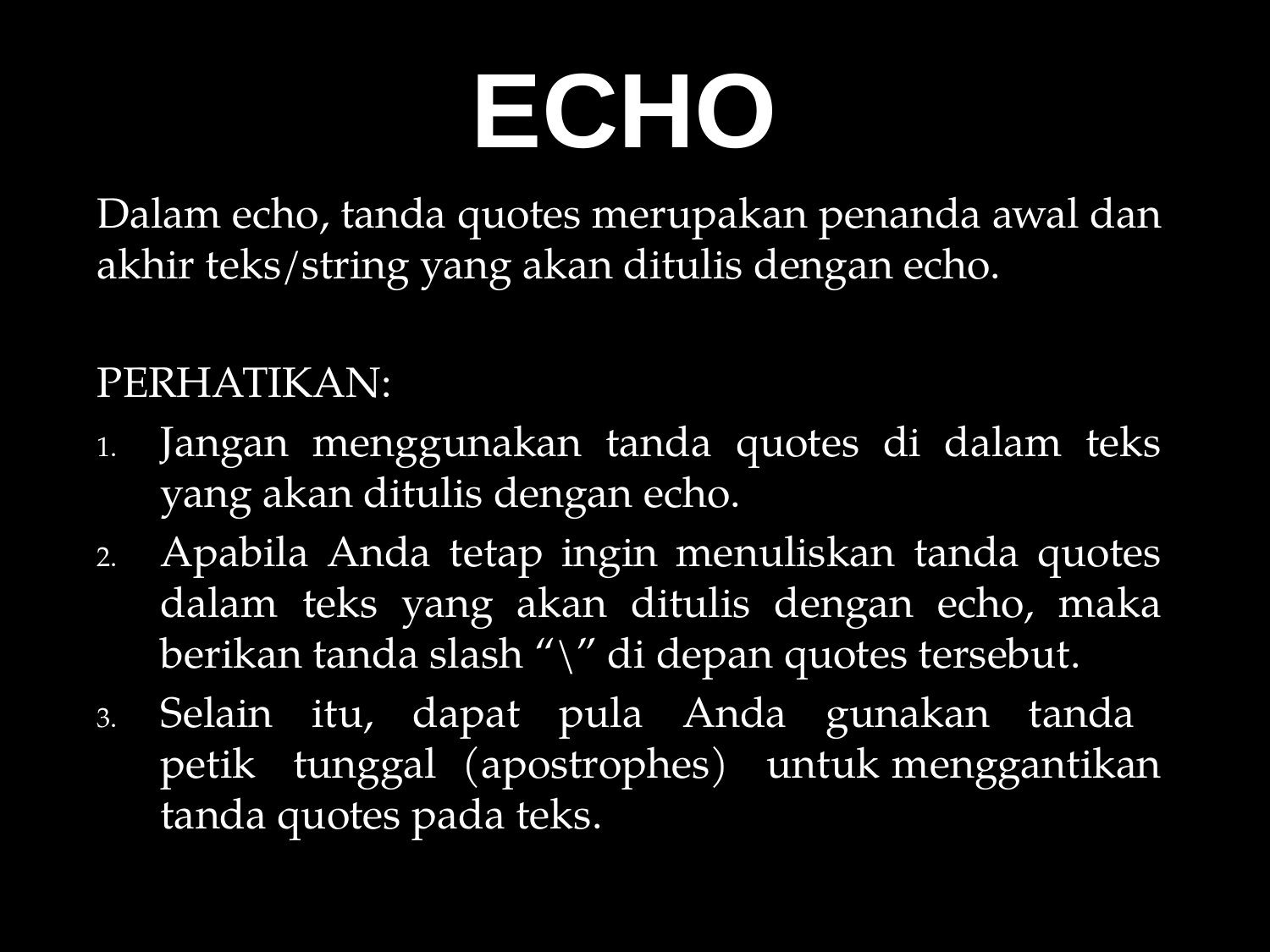

# ECHO
Dalam echo, tanda quotes merupakan penanda awal dan akhir teks/string yang akan ditulis dengan echo.

PERHATIKAN:
Jangan menggunakan tanda quotes di dalam teks yang akan ditulis dengan echo.
Apabila Anda tetap ingin menuliskan tanda quotes dalam teks yang akan ditulis dengan echo, maka berikan tanda slash “\” di depan quotes tersebut.
Selain   itu,   dapat   pula   Anda   gunakan   tanda   petik   tunggal  (apostrophes)   untuk menggantikan tanda quotes pada teks.